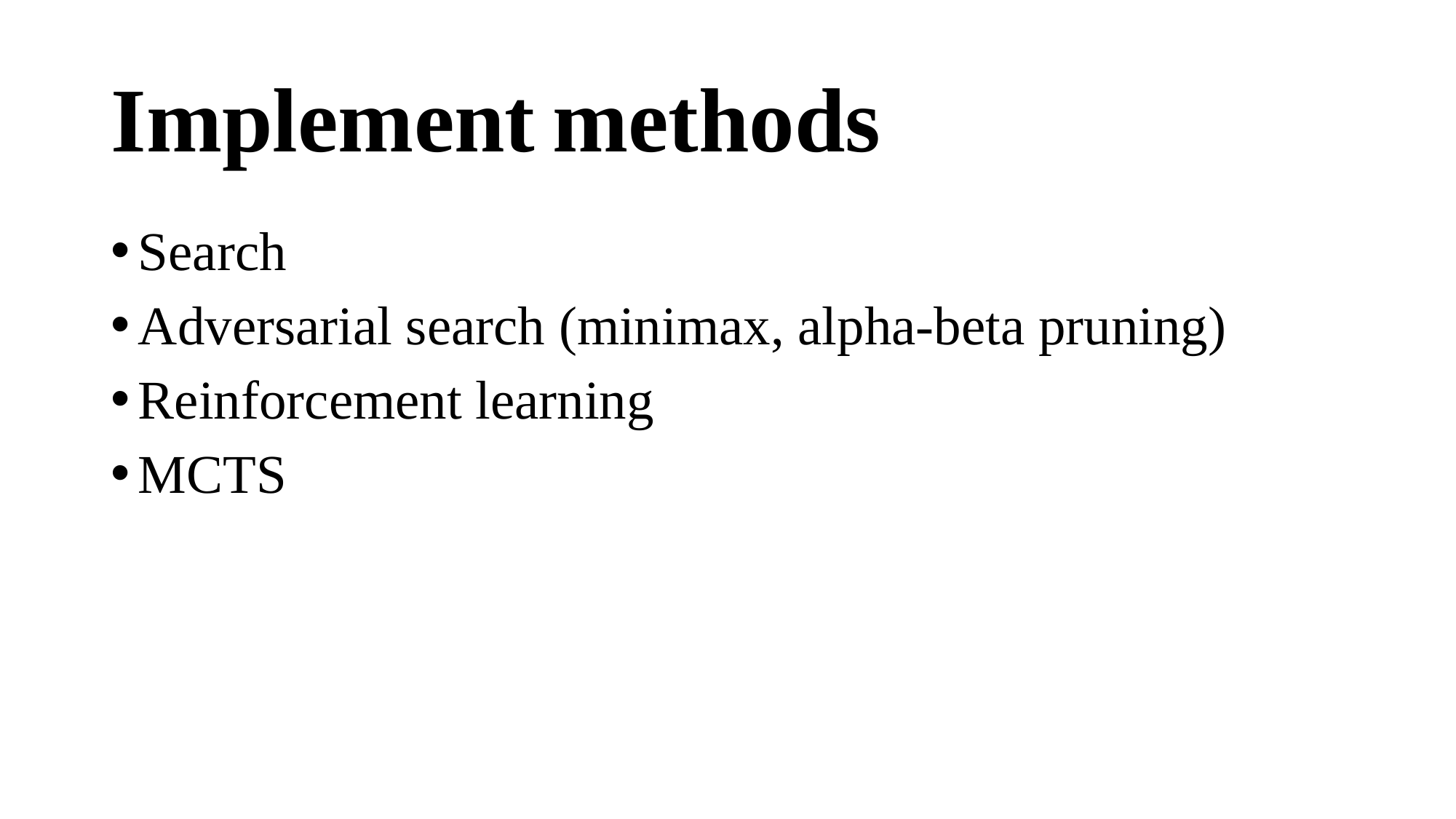

# Implement methods
Search
Adversarial search (minimax, alpha-beta pruning)
Reinforcement learning
MCTS